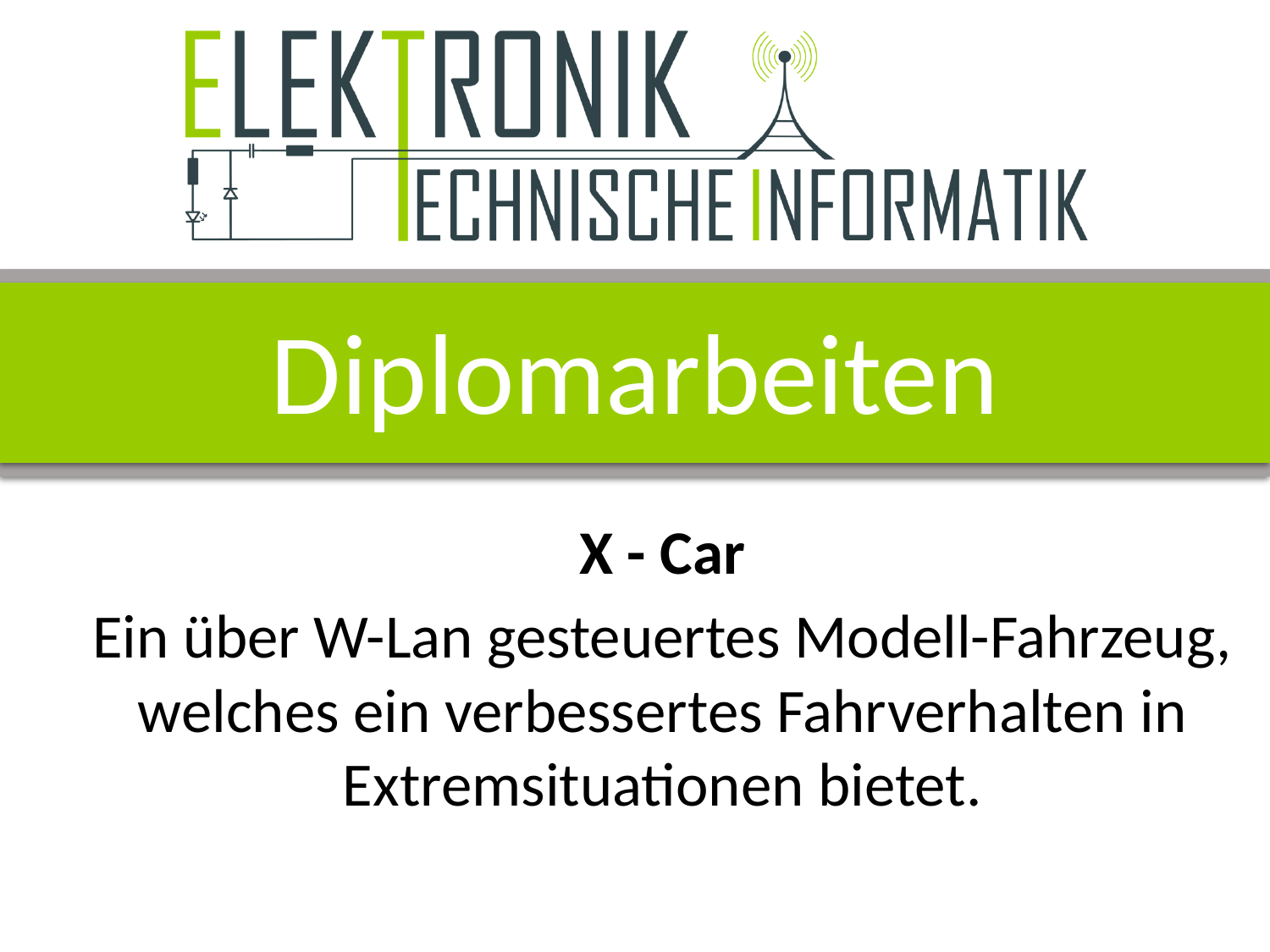

Diplomarbeiten
X - Car
Ein über W-Lan gesteuertes Modell-Fahrzeug, welches ein verbessertes Fahrverhalten in Extremsituationen bietet.